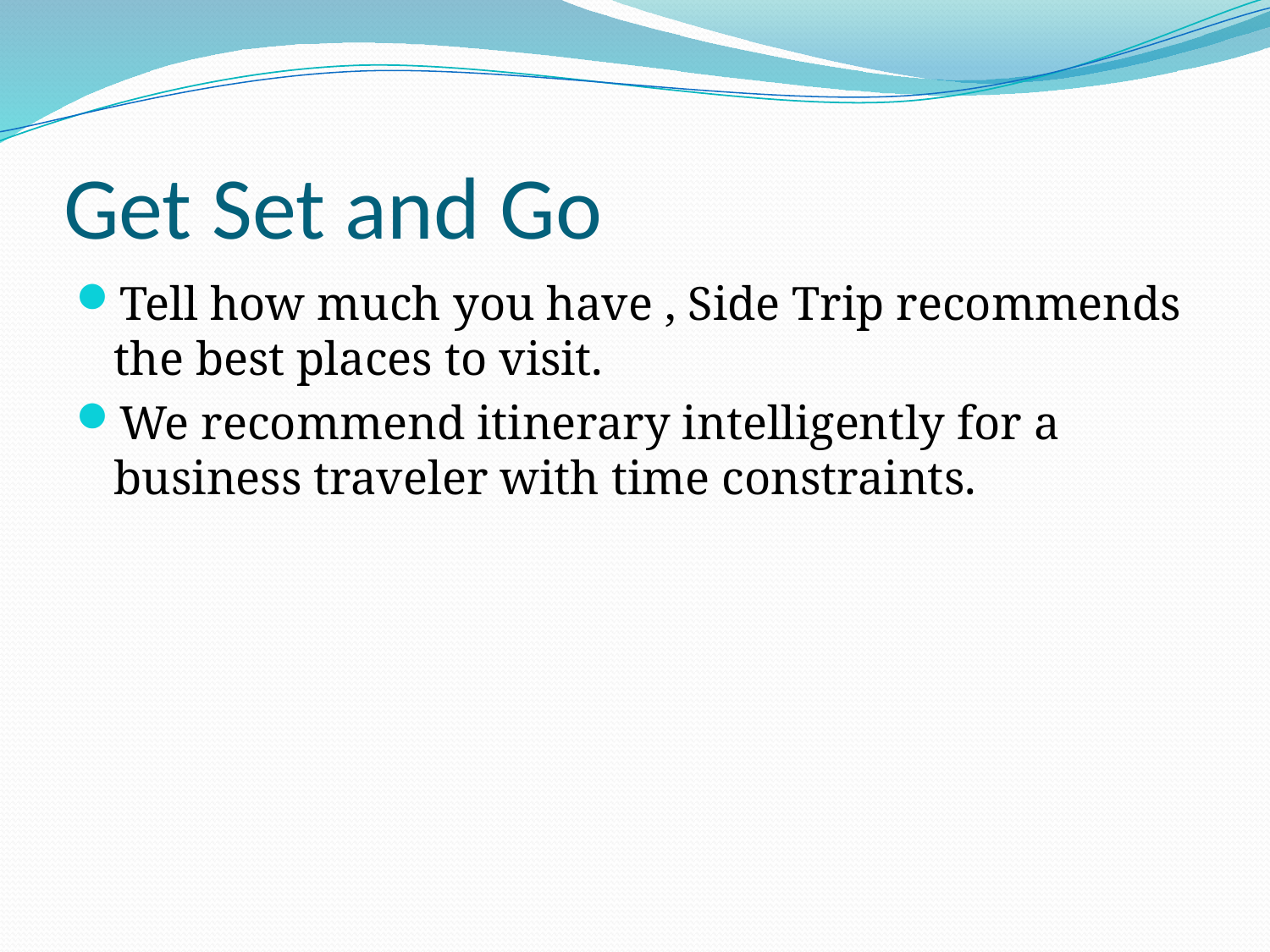

# Get Set and Go
Tell how much you have , Side Trip recommends the best places to visit.
We recommend itinerary intelligently for a business traveler with time constraints.